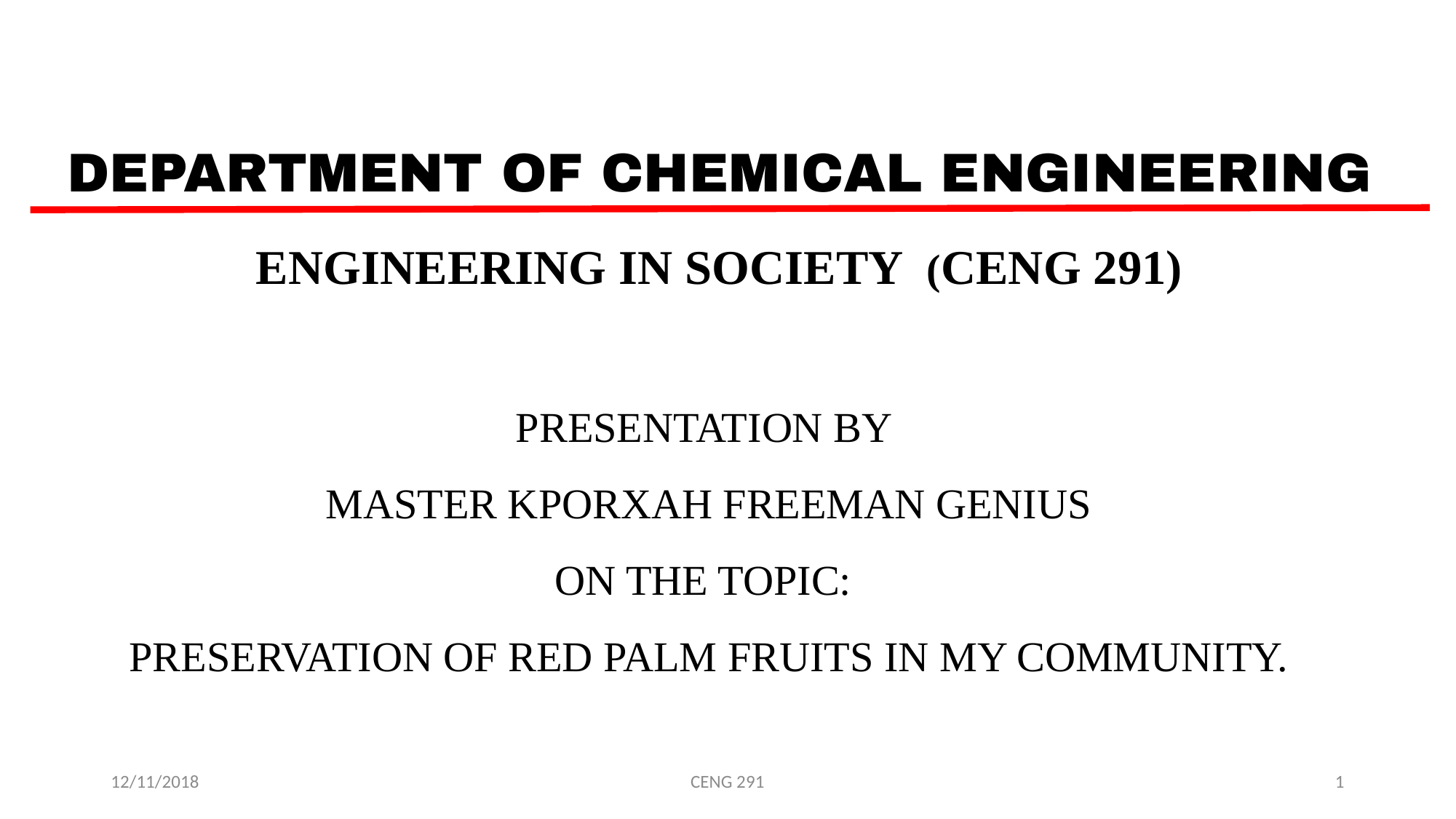

DEPARTMENT OF CHEMICAL ENGINEERING

ENGINEERING IN SOCIETY  (CENG 291)
PRESENTATION BY
MASTER KPORXAH FREEMAN GENIUS
ON THE TOPIC:
PRESERVATION OF RED PALM FRUITS IN MY COMMUNITY.
12/11/2018
CENG 291
1